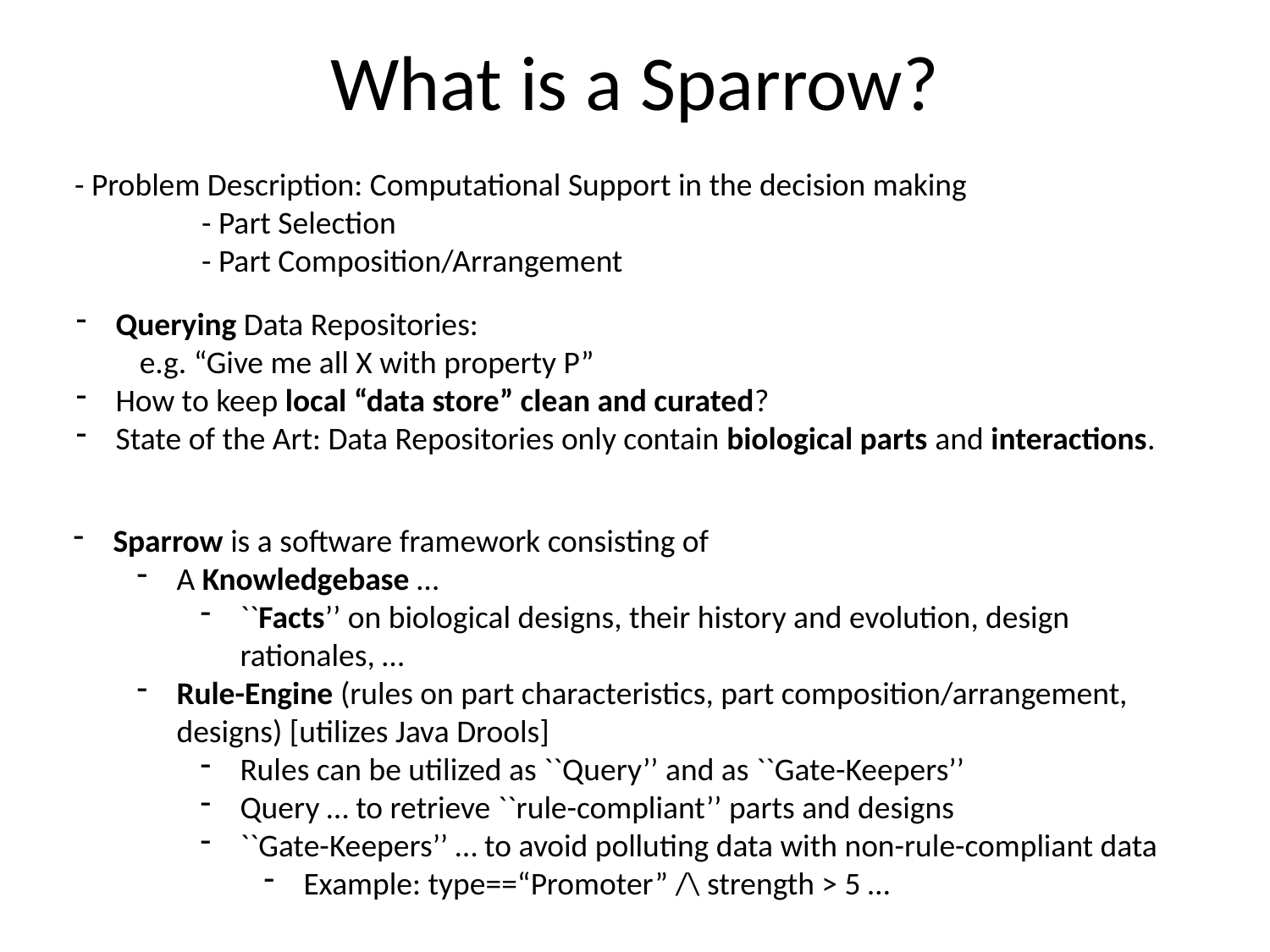

# What is a Sparrow?
- Problem Description: Computational Support in the decision making
	- Part Selection
	- Part Composition/Arrangement
Querying Data Repositories:
e.g. “Give me all X with property P”
How to keep local “data store” clean and curated?
State of the Art: Data Repositories only contain biological parts and interactions.
Sparrow is a software framework consisting of
A Knowledgebase …
``Facts’’ on biological designs, their history and evolution, design rationales, …
Rule-Engine (rules on part characteristics, part composition/arrangement, designs) [utilizes Java Drools]
Rules can be utilized as ``Query’’ and as ``Gate-Keepers’’
Query … to retrieve ``rule-compliant’’ parts and designs
``Gate-Keepers’’ … to avoid polluting data with non-rule-compliant data
Example: type==“Promoter” /\ strength > 5 …